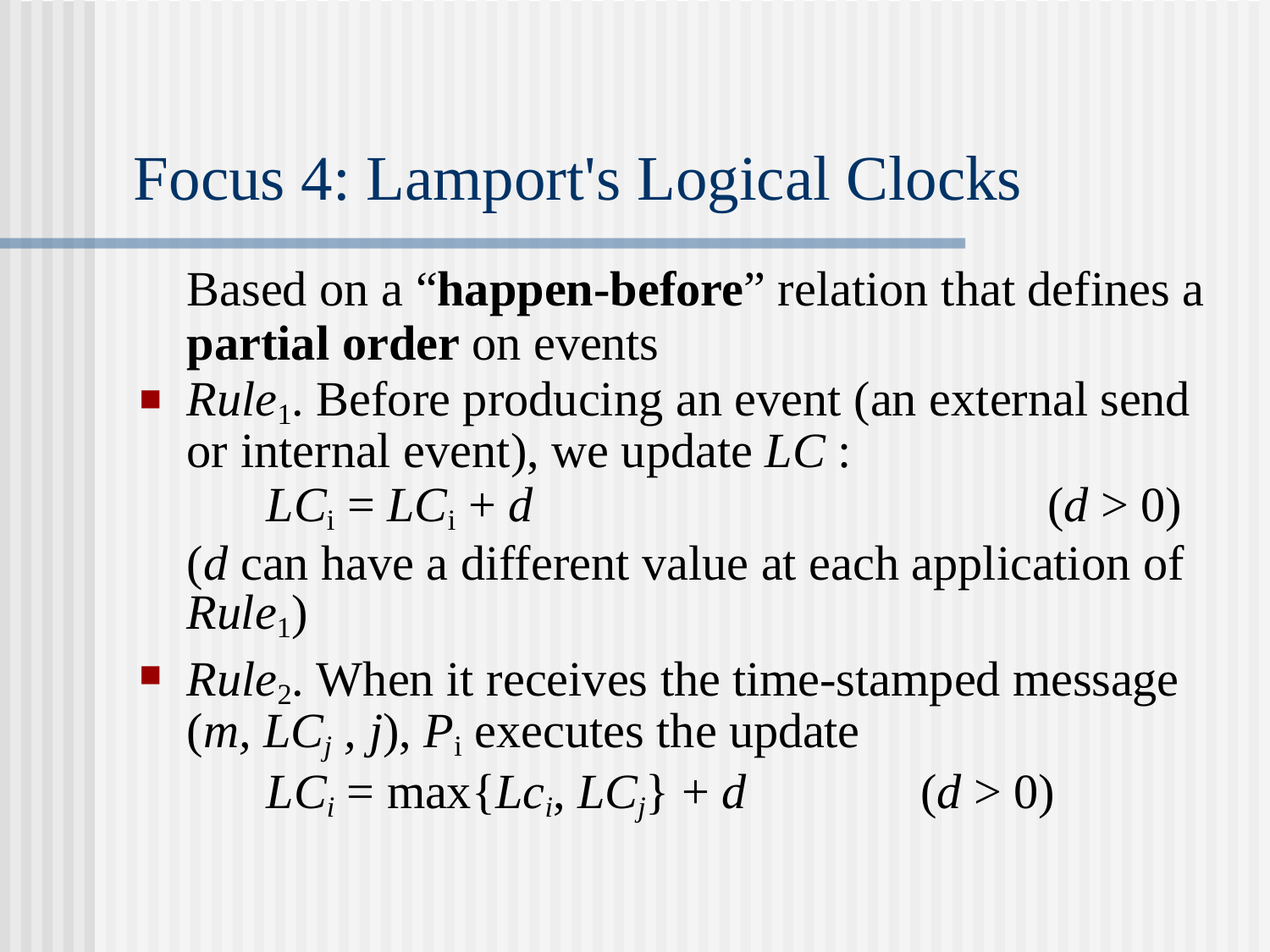

# Focus 4: Lamport's Logical Clocks
Based on a “happen-before” relation that defines a
partial order on events
Rule1. Before producing an event (an external send or internal event), we update LC :
LCi = LCi + d	(d > 0)
(d can have a different value at each application of
Rule1)
Rule2. When it receives the time-stamped message (m, LCj , j), Pi executes the update
LCi = max{Lci, LCj} + d	(d > 0)